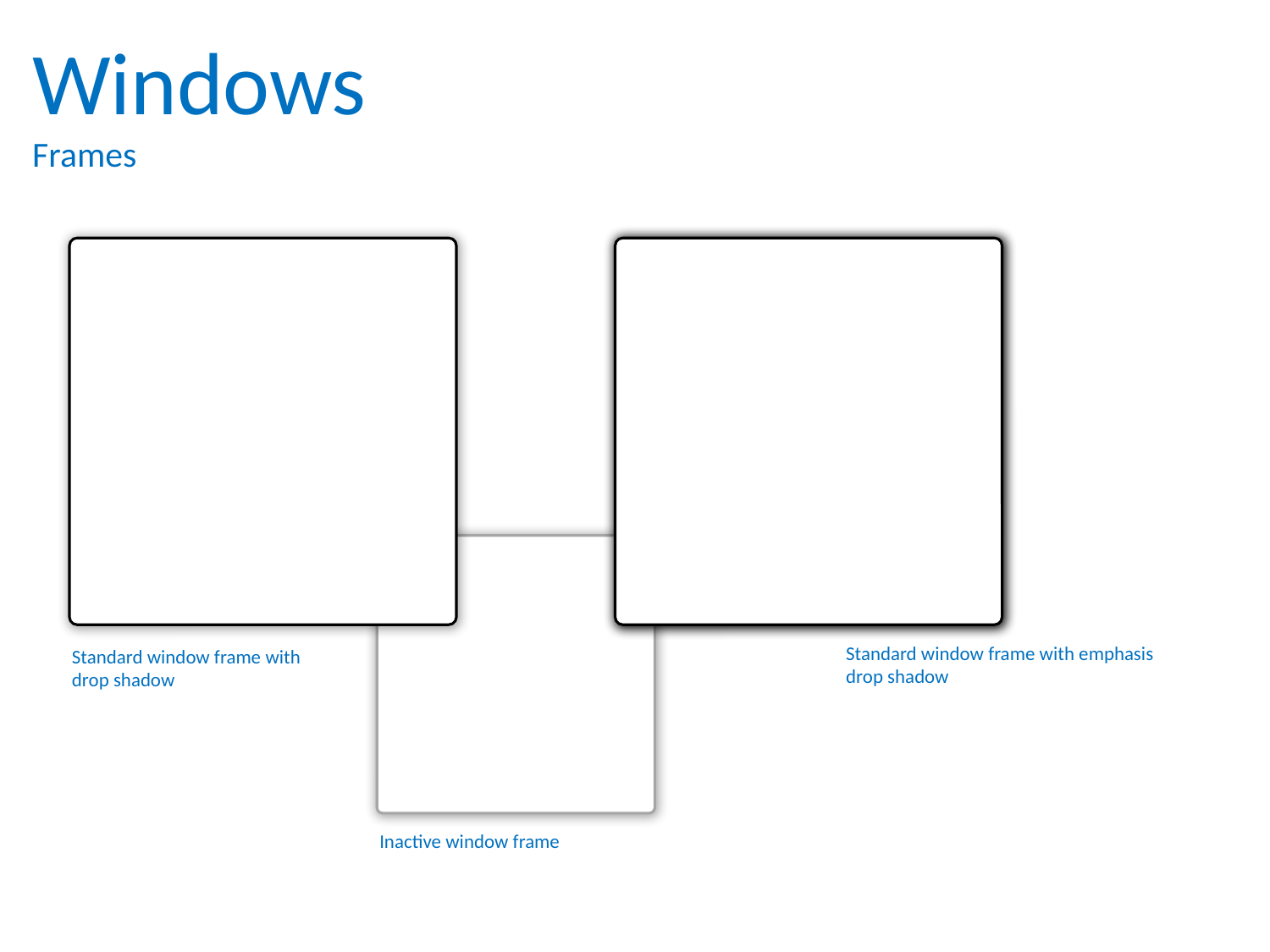

Windows
Frames

Standard window frame with emphasis drop shadow
Standard window frame with drop shadow
Inactive window frame